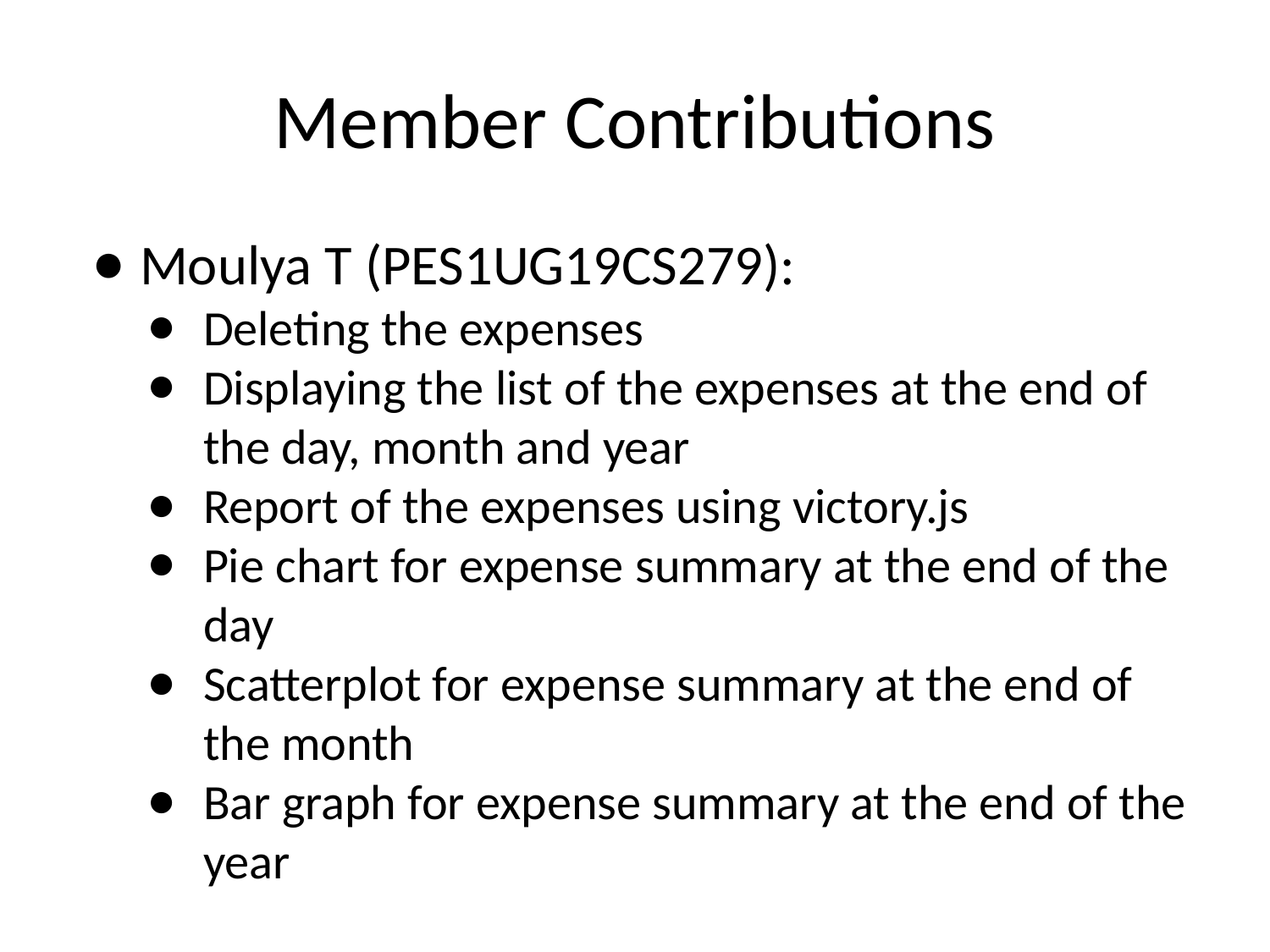

# Member Contributions
Moulya T (PES1UG19CS279):
Deleting the expenses
Displaying the list of the expenses at the end of the day, month and year
Report of the expenses using victory.js
Pie chart for expense summary at the end of the day
Scatterplot for expense summary at the end of the month
Bar graph for expense summary at the end of the year